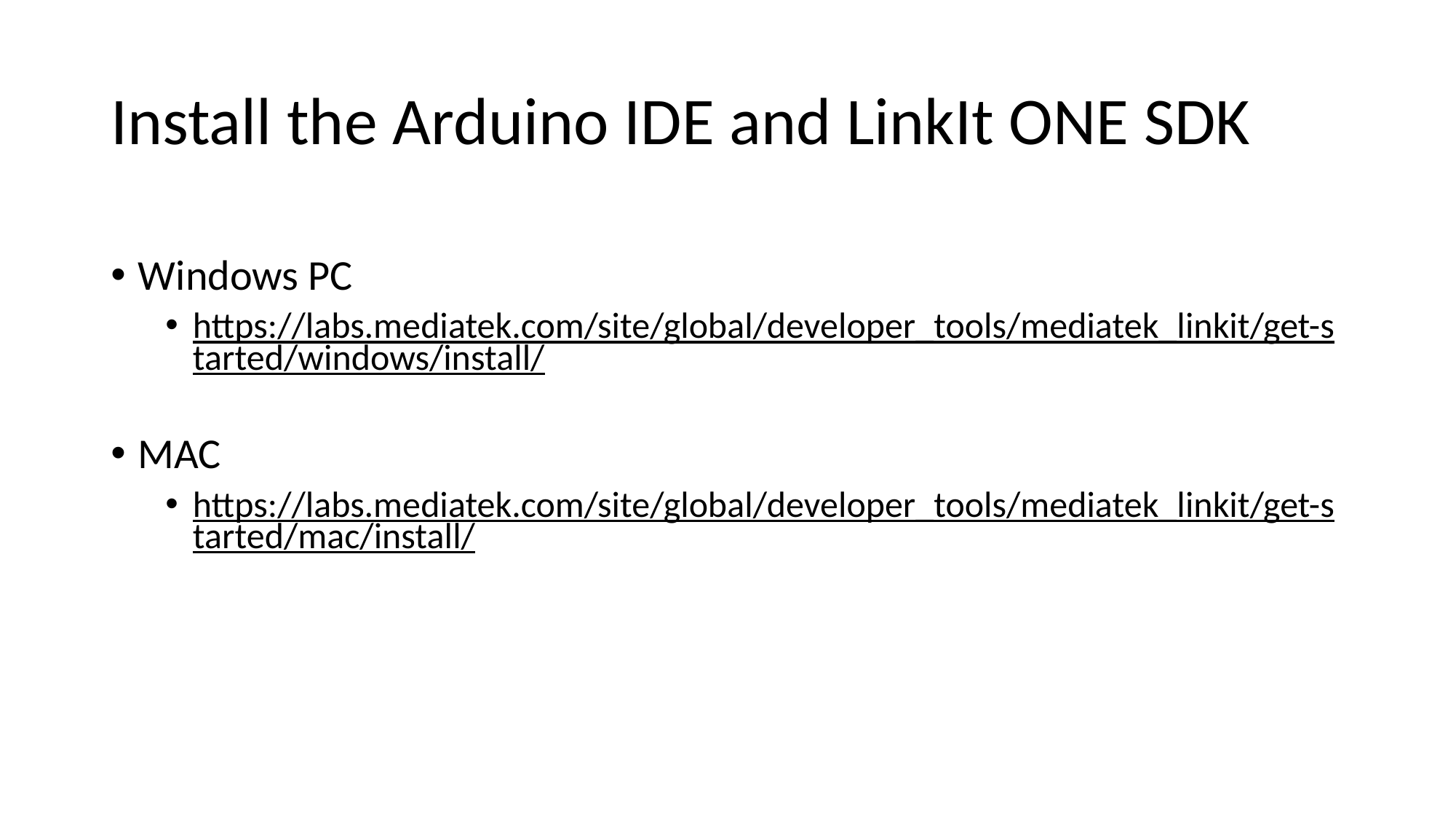

# Install the Arduino IDE and LinkIt ONE SDK
Windows PC
https://labs.mediatek.com/site/global/developer_tools/mediatek_linkit/get-started/windows/install/
MAC
https://labs.mediatek.com/site/global/developer_tools/mediatek_linkit/get-started/mac/install/